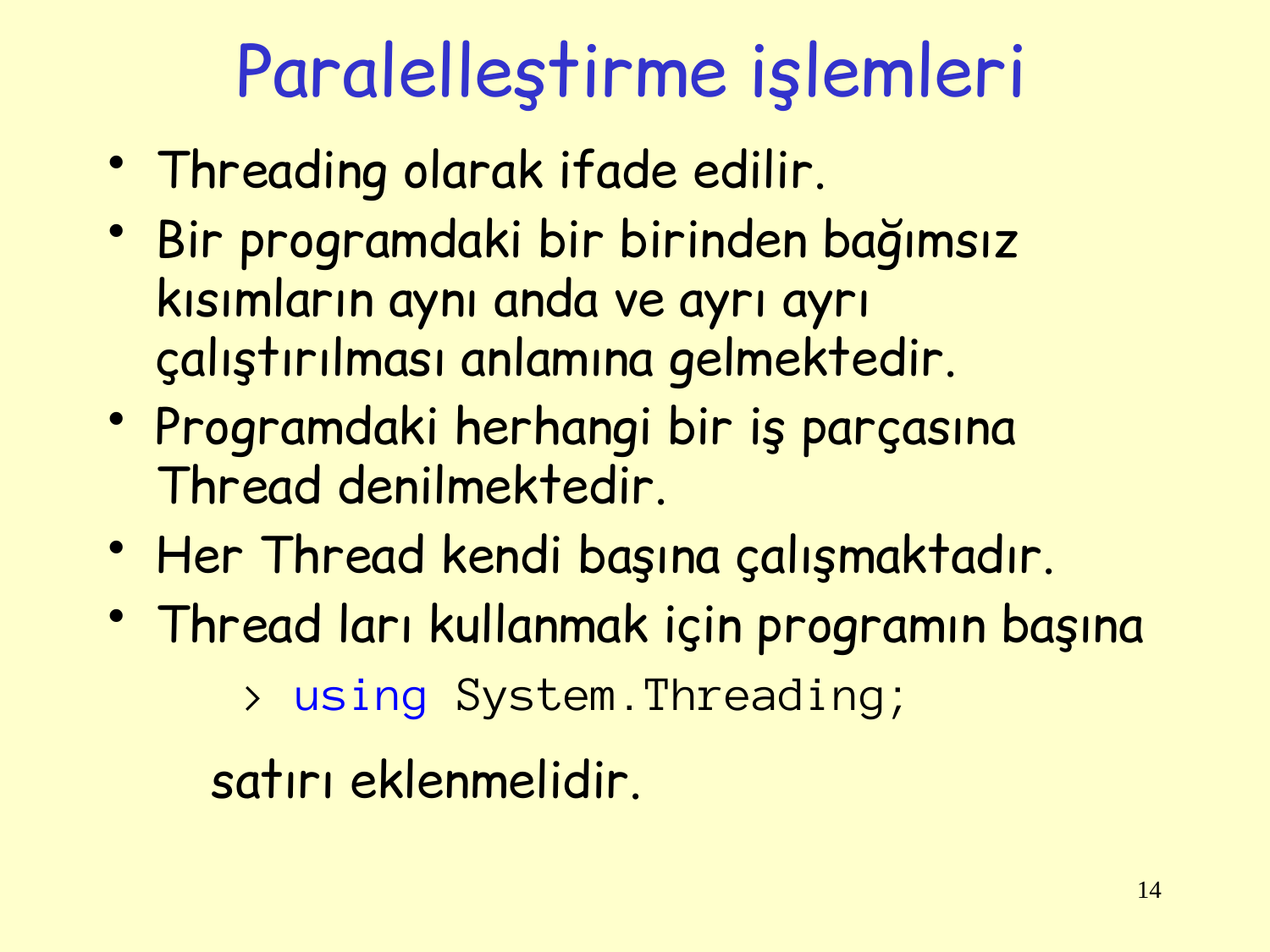

# Paralelleştirme işlemleri
Threading olarak ifade edilir.
Bir programdaki bir birinden bağımsız kısımların aynı anda ve ayrı ayrı çalıştırılması anlamına gelmektedir.
Programdaki herhangi bir iş parçasına Thread denilmektedir.
Her Thread kendi başına çalışmaktadır.
Thread ları kullanmak için programın başına
     > using System.Threading;
       satırı eklenmelidir.
14